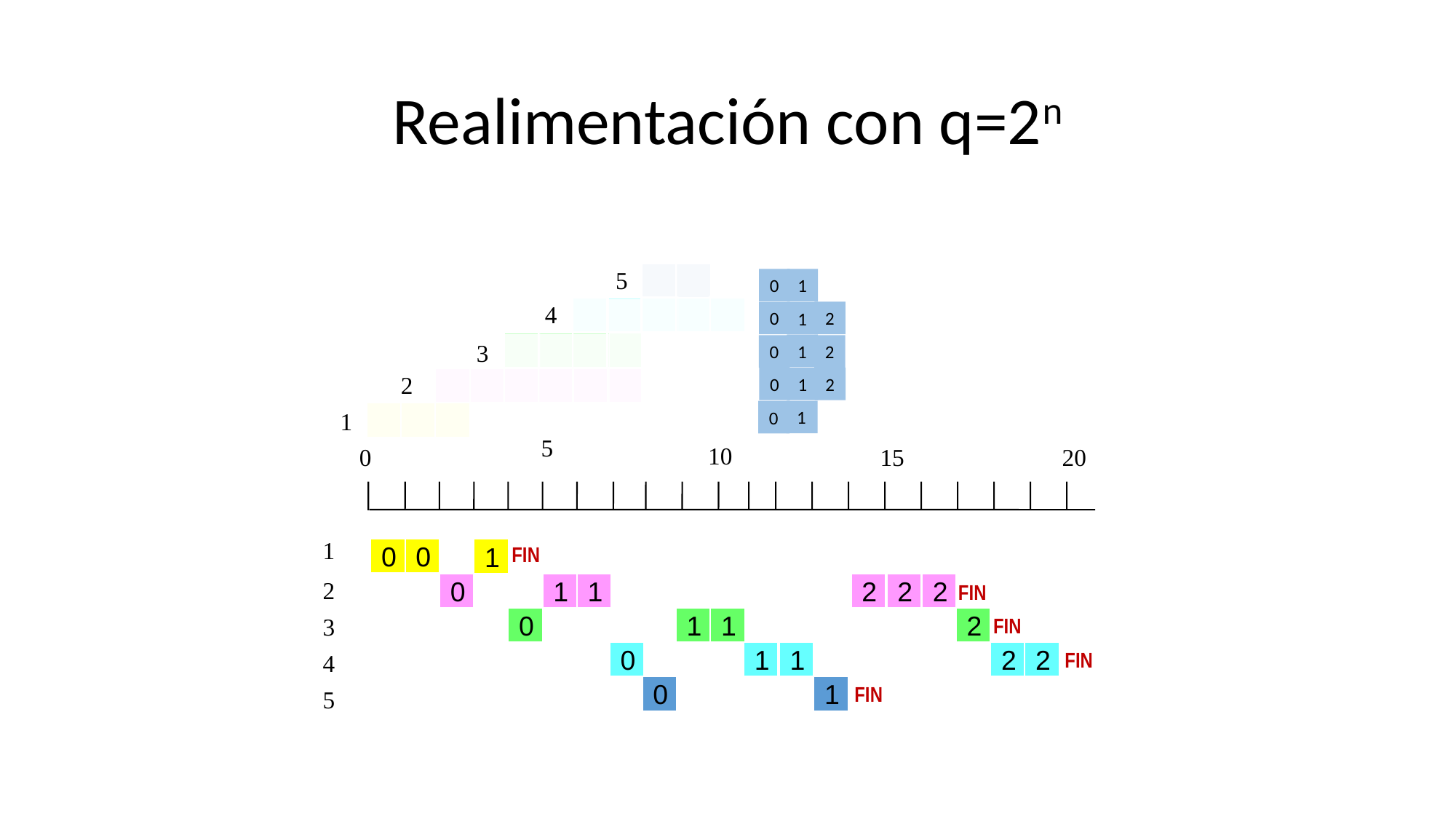

# Realimentación con q=2n
5

0
1
4

2
0
1
3

1
2
0
2

2
0
1

1
0
1

5
10
0
15
20

1
2
3
4
5
FIN
0
0
1
0
1
1
2
2
2
FIN
FIN
0
1
1
2
FIN
0
1
1
2
2
FIN
0
1